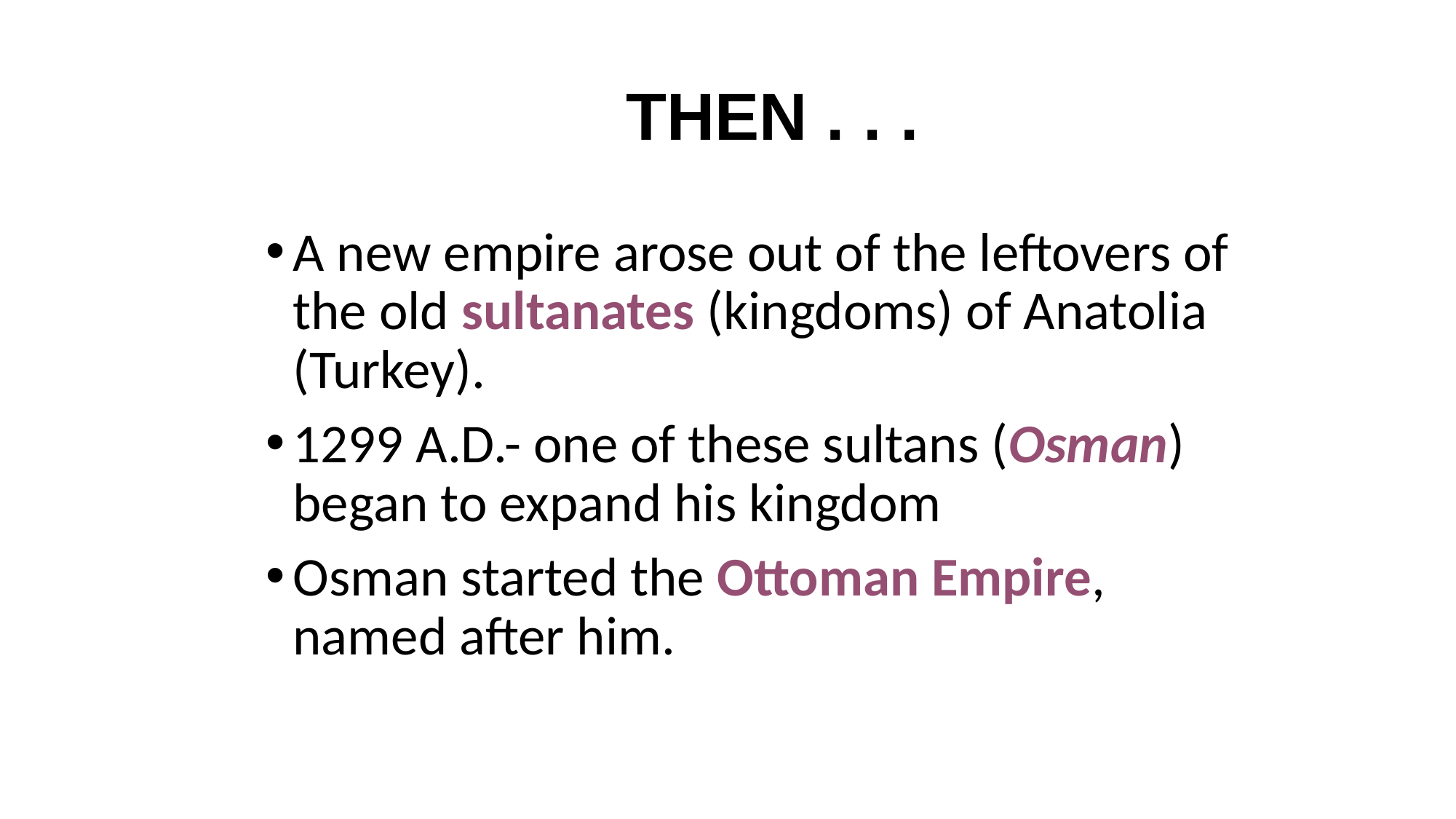

# THEN . . .
A new empire arose out of the leftovers of the old sultanates (kingdoms) of Anatolia (Turkey).
1299 A.D.- one of these sultans (Osman) began to expand his kingdom
Osman started the Ottoman Empire, named after him.